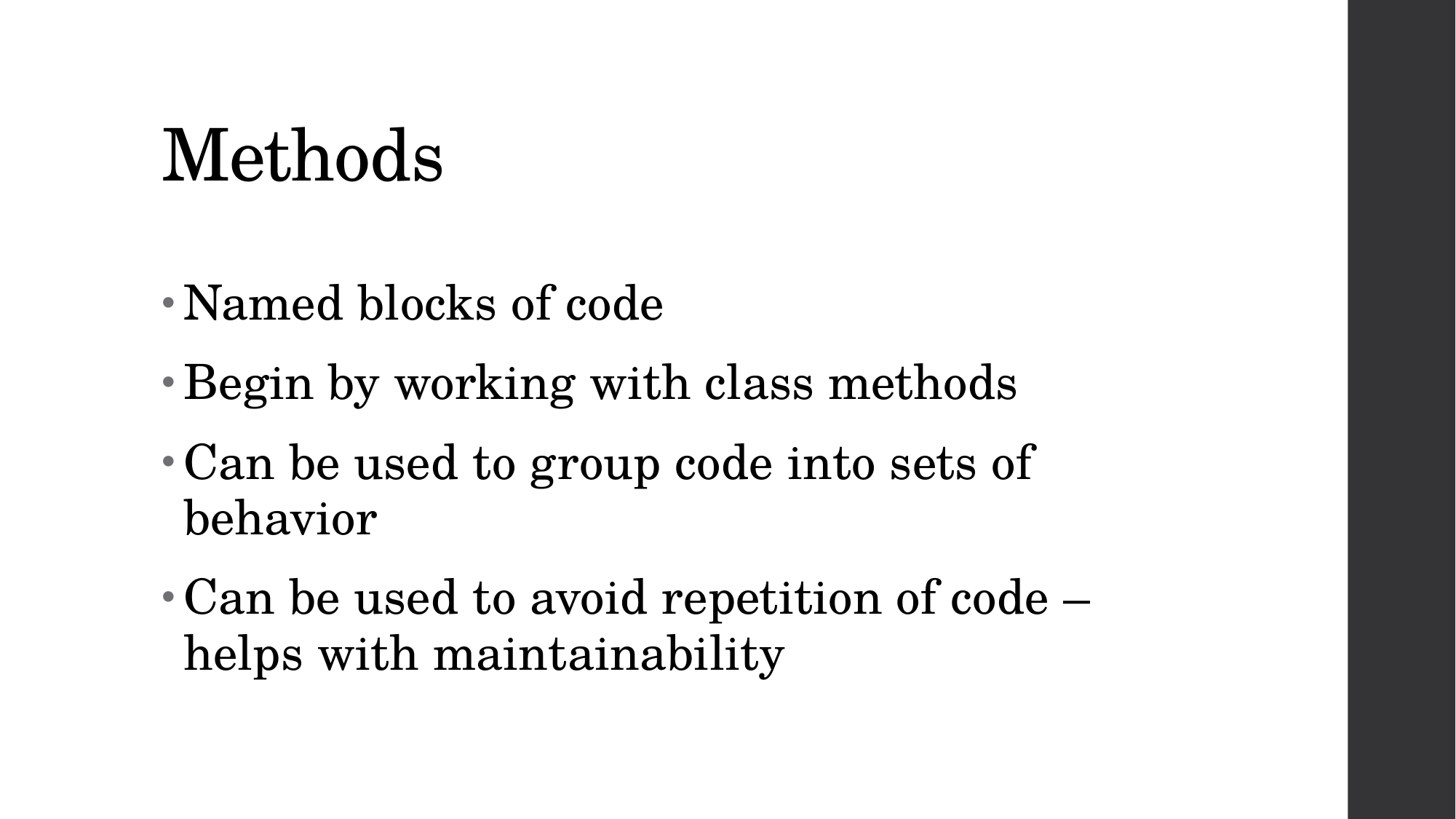

# Methods
Named blocks of code
Begin by working with class methods
Can be used to group code into sets of behavior
Can be used to avoid repetition of code – helps with maintainability